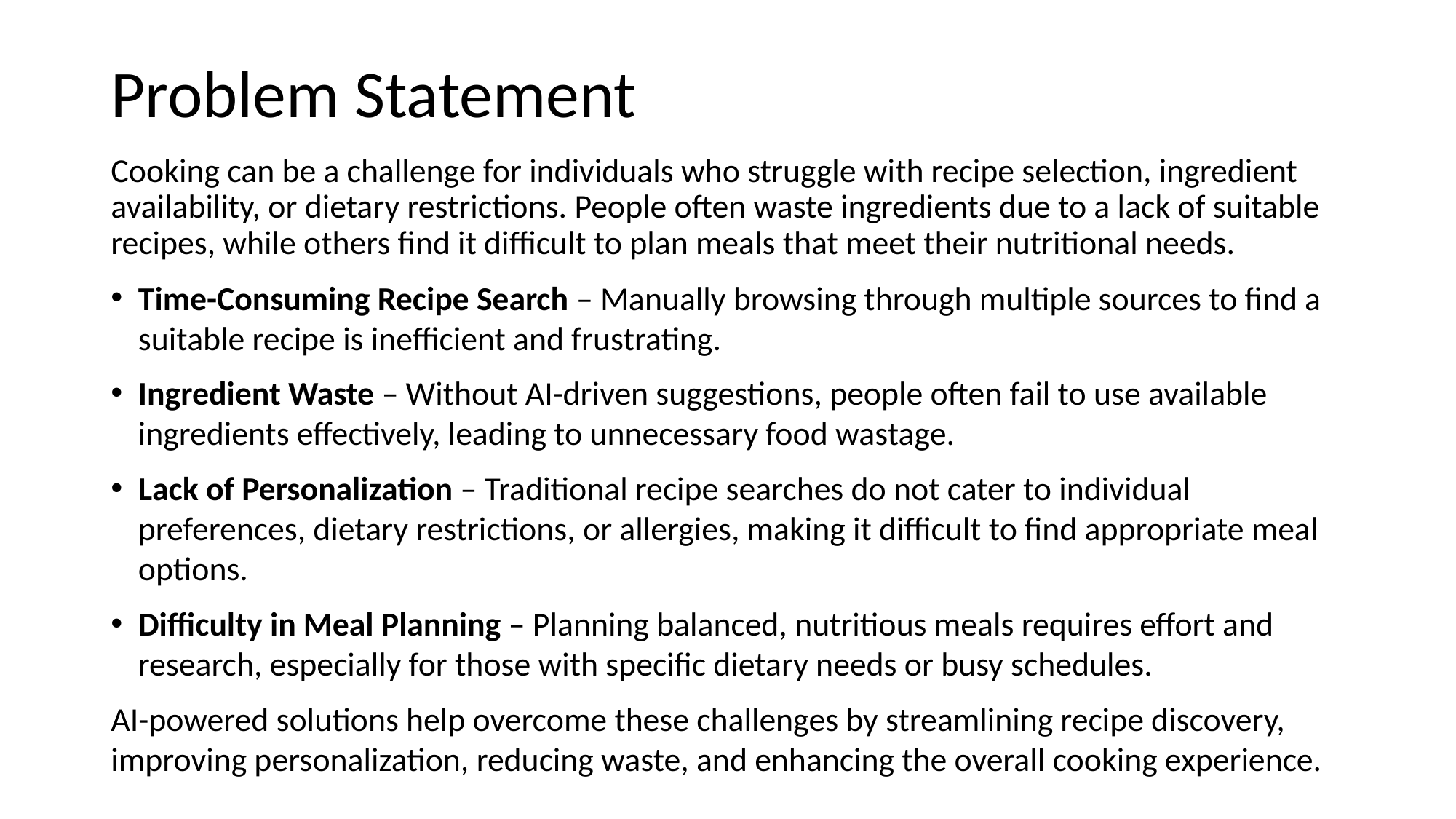

# Problem Statement
Cooking can be a challenge for individuals who struggle with recipe selection, ingredient availability, or dietary restrictions. People often waste ingredients due to a lack of suitable recipes, while others find it difficult to plan meals that meet their nutritional needs.
Time-Consuming Recipe Search – Manually browsing through multiple sources to find a suitable recipe is inefficient and frustrating.
Ingredient Waste – Without AI-driven suggestions, people often fail to use available ingredients effectively, leading to unnecessary food wastage.
Lack of Personalization – Traditional recipe searches do not cater to individual preferences, dietary restrictions, or allergies, making it difficult to find appropriate meal options.
Difficulty in Meal Planning – Planning balanced, nutritious meals requires effort and research, especially for those with specific dietary needs or busy schedules.
AI-powered solutions help overcome these challenges by streamlining recipe discovery, improving personalization, reducing waste, and enhancing the overall cooking experience.